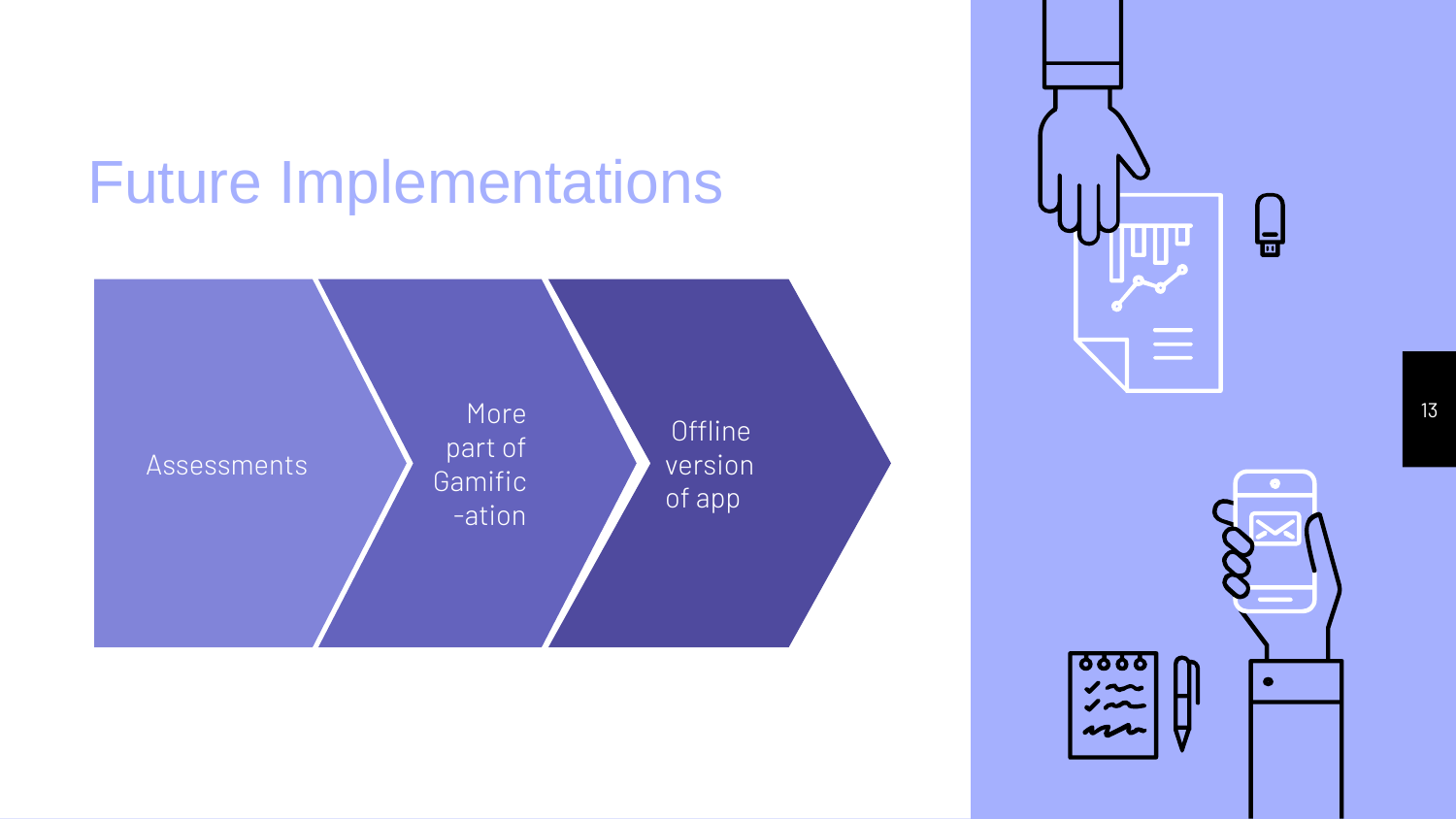

# Future Implementations
Assessments
More part of Gamific-ation
 Offline version of app
13